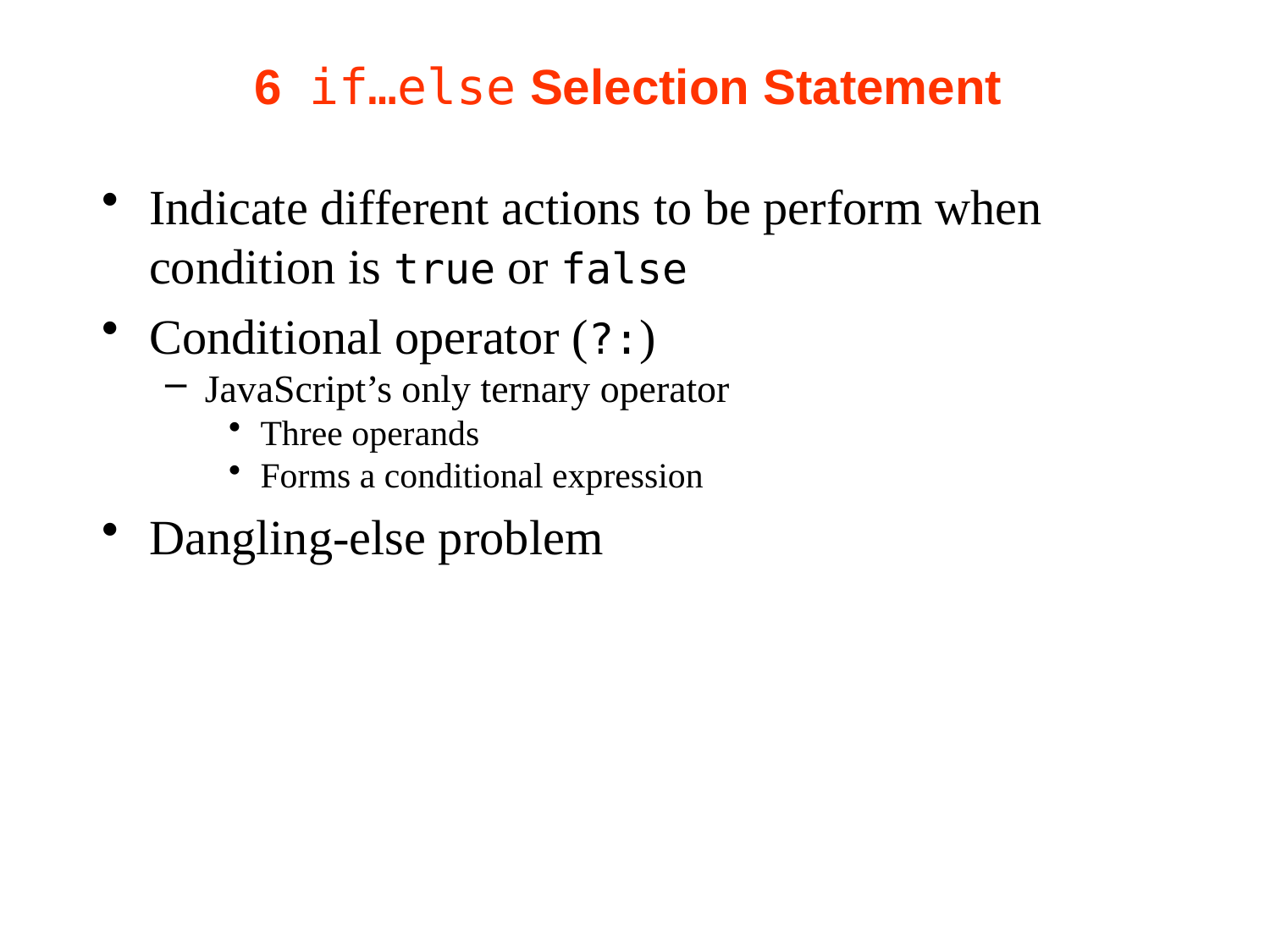

# 6  if…else Selection Statement
Indicate different actions to be perform when condition is true or false
Conditional operator (?:)
JavaScript’s only ternary operator
Three operands
Forms a conditional expression
Dangling-else problem